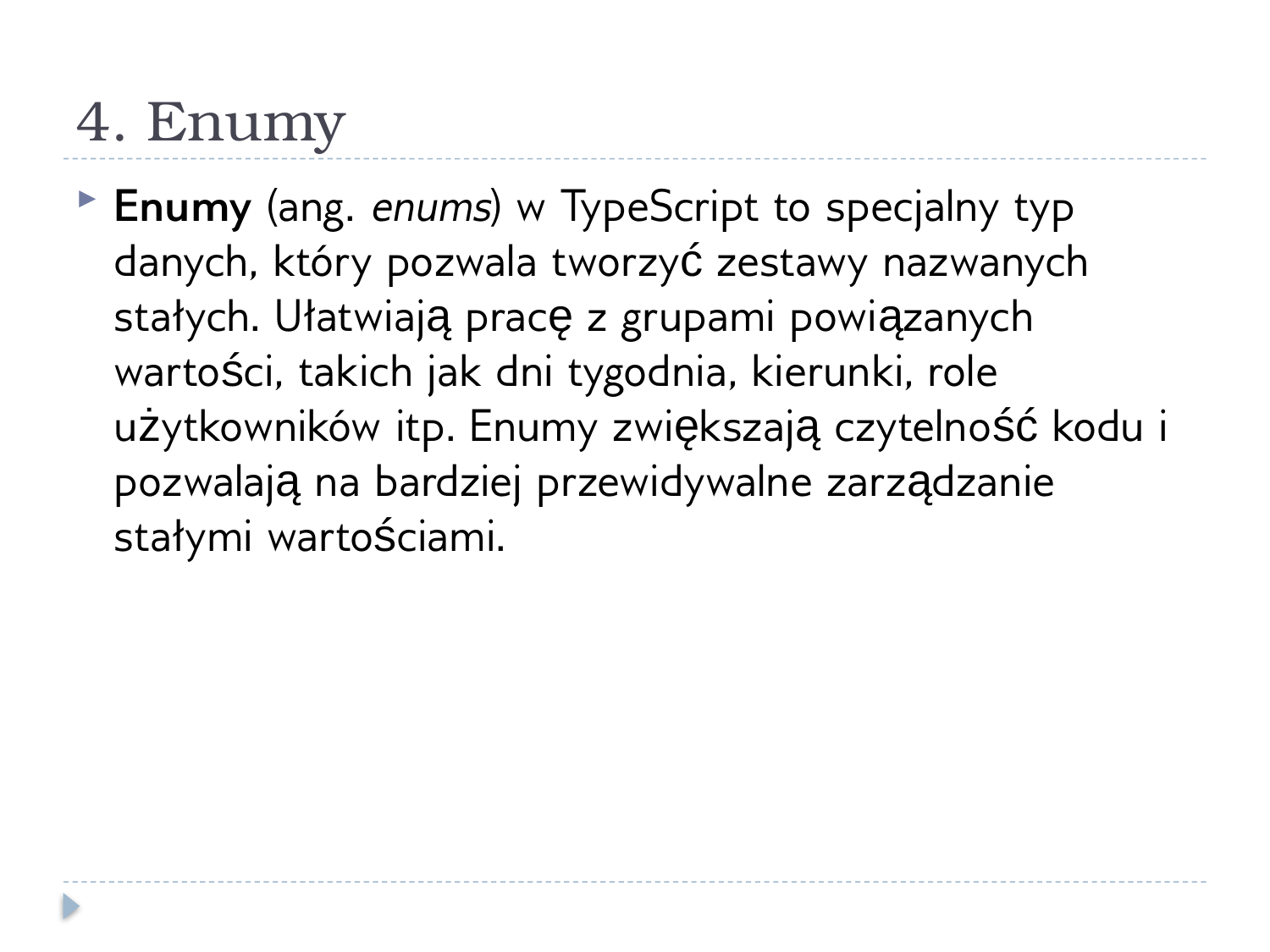

# 4. Enumy
Enumy (ang. enums) w TypeScript to specjalny typ danych, który pozwala tworzyć zestawy nazwanych stałych. Ułatwiają pracę z grupami powiązanych wartości, takich jak dni tygodnia, kierunki, role użytkowników itp. Enumy zwiększają czytelność kodu i pozwalają na bardziej przewidywalne zarządzanie stałymi wartościami.